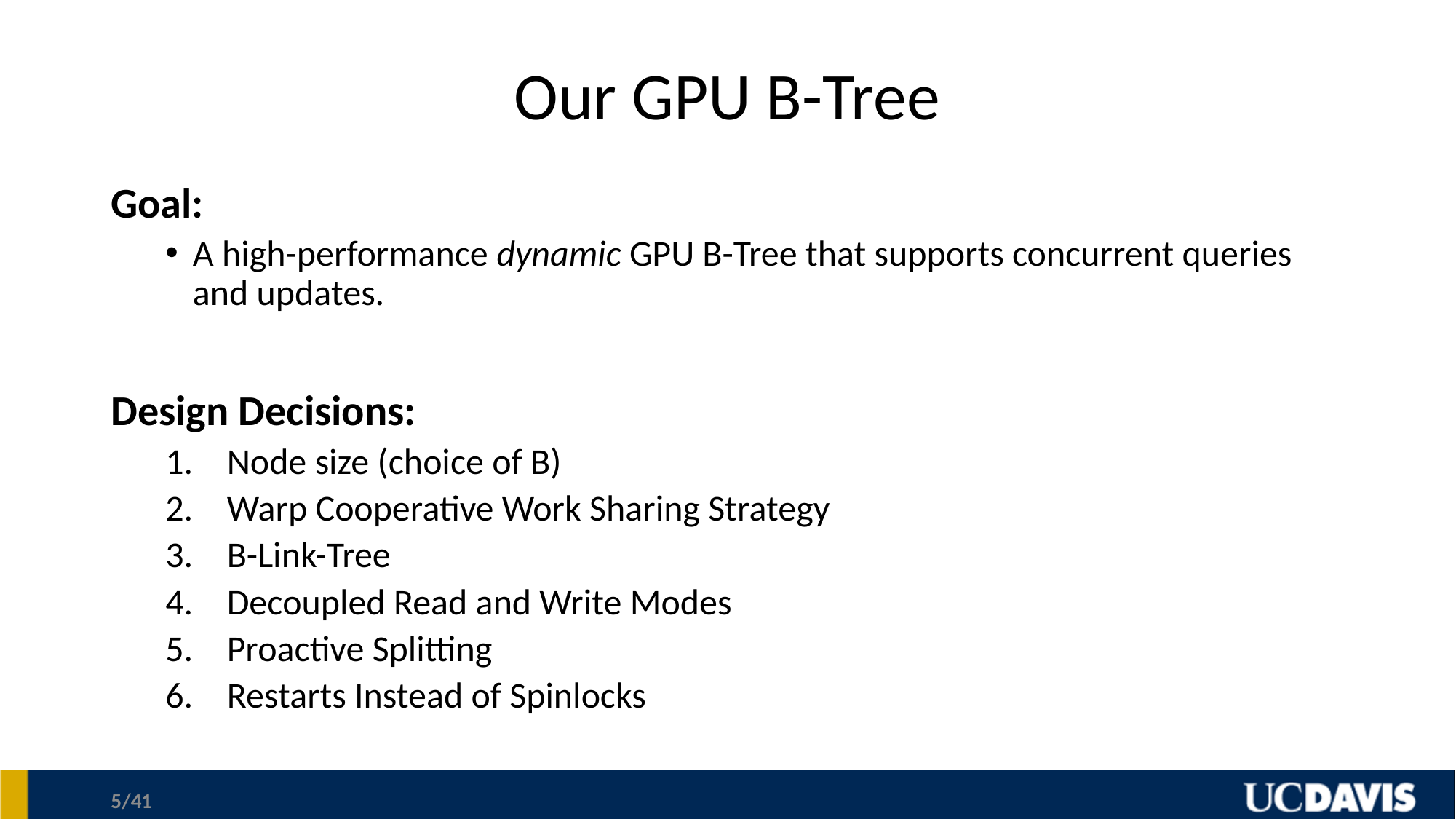

# Our GPU B-Tree
Goal:
A high-performance dynamic GPU B-Tree that supports concurrent queries and updates.

Design Decisions:
Node size (choice of B)
Warp Cooperative Work Sharing Strategy
B-Link-Tree
Decoupled Read and Write Modes
Proactive Splitting
Restarts Instead of Spinlocks
5/41